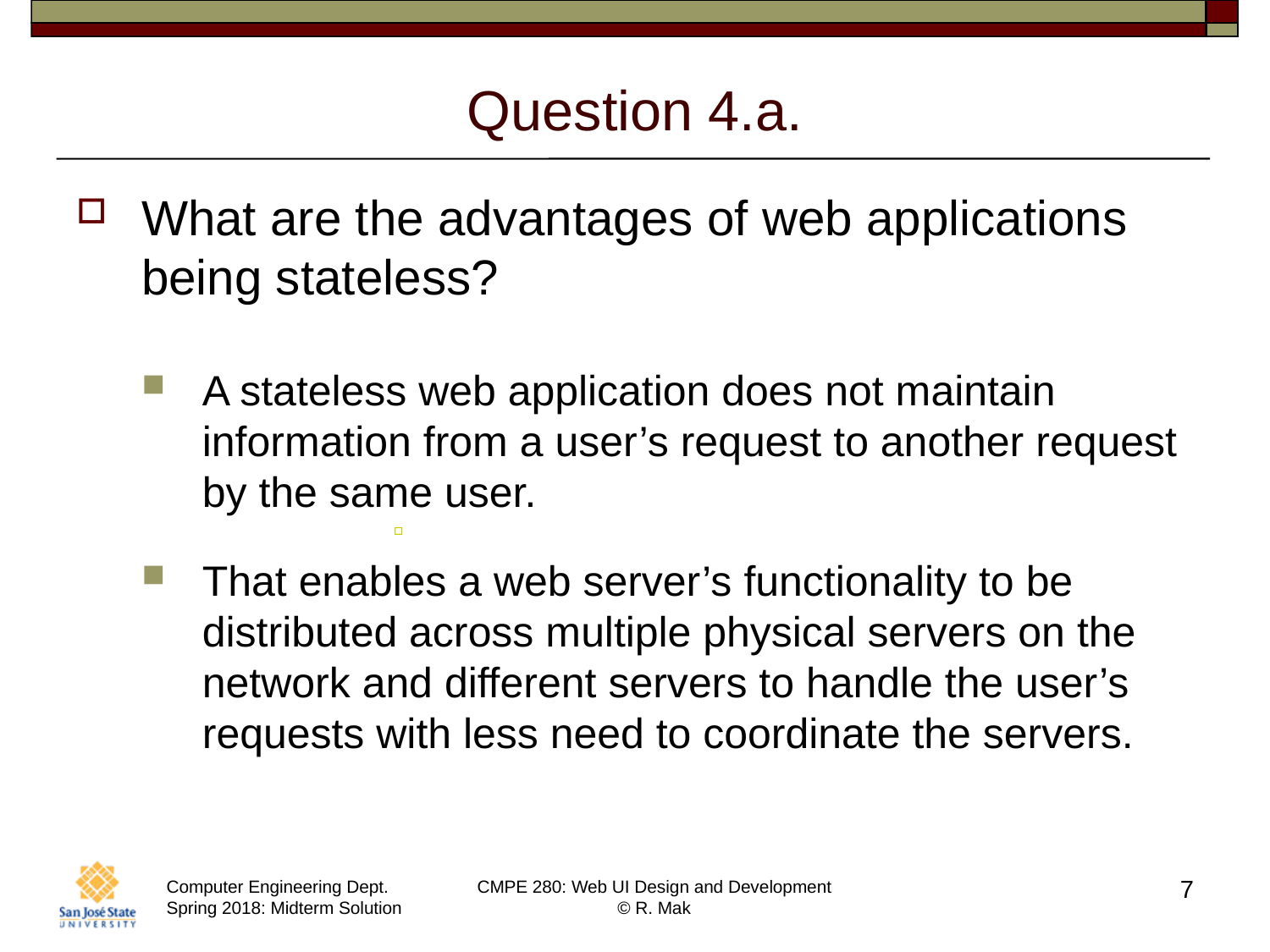

# Question 4.a.
What are the advantages of web applications being stateless?

A stateless web application does not maintain information from a user’s request to another request by the same user.

That enables a web server’s functionality to be distributed across multiple physical servers on the network and different servers to handle the user’s requests with less need to coordinate the servers.
7